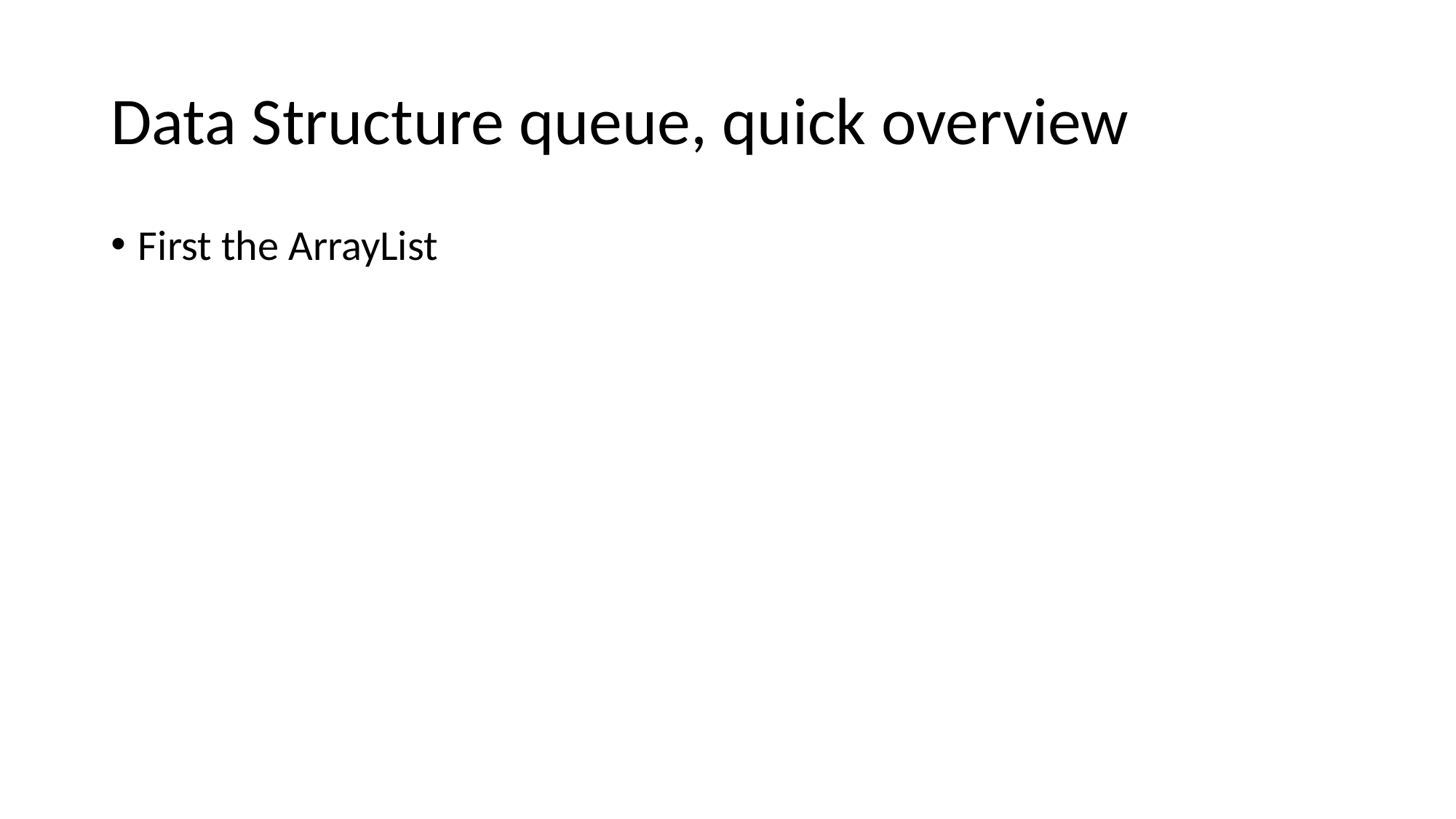

# Data Structure queue, quick overview
First the ArrayList